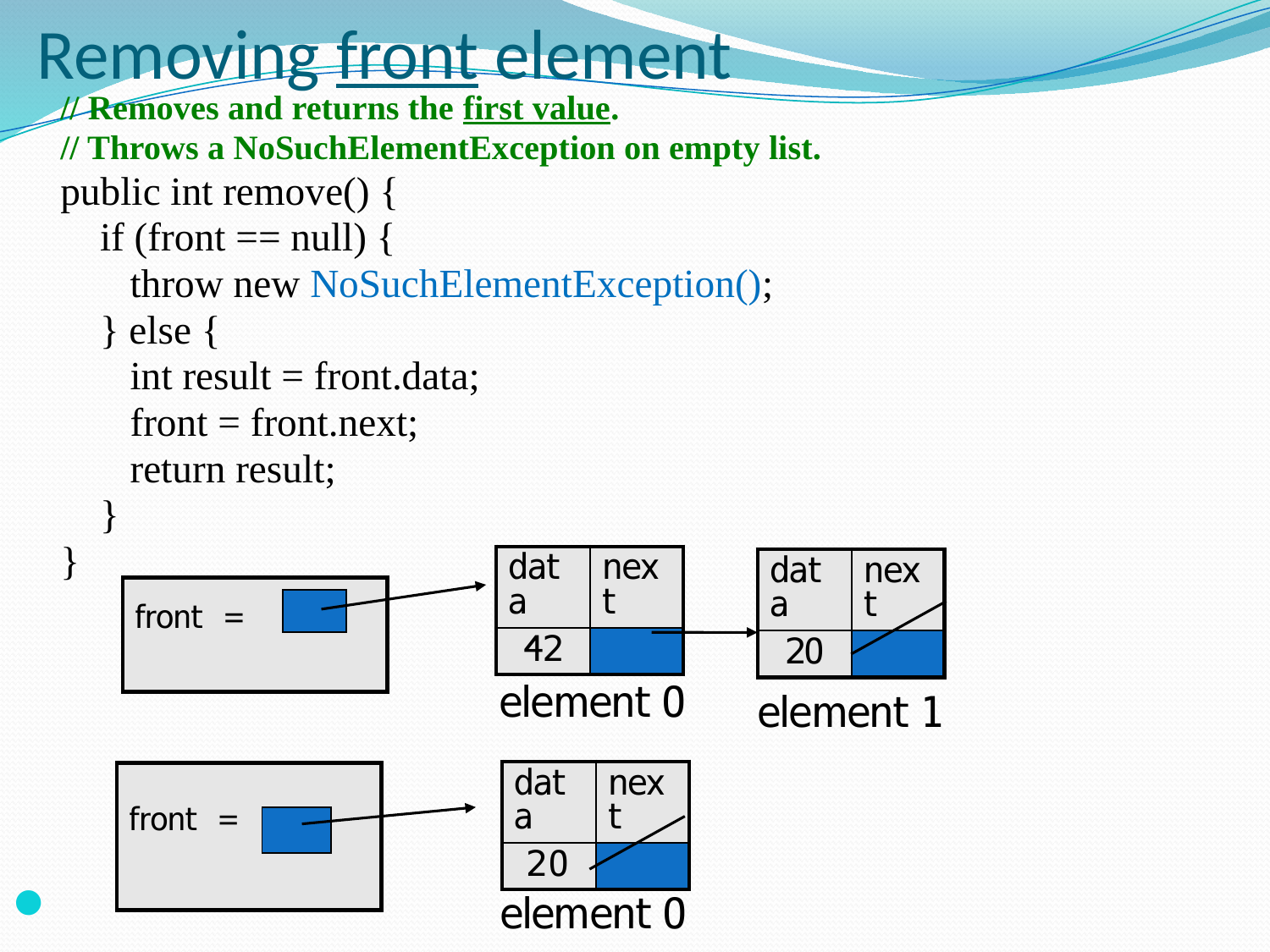

# Removing front element
// Removes and returns the first value.
// Throws a NoSuchElementException on empty list.
public int remove() {
    if (front == null) {
       throw new NoSuchElementException();
    } else {
       int result = front.data;
       front = front.next;
       return result;
    }
}

| data | next |
| --- | --- |
| 42 |  |
| data | next |
| --- | --- |
| 20 |  |
front	=

element 0
element 1
| data | next |
| --- | --- |
| 20 |  |
front	=

element 0